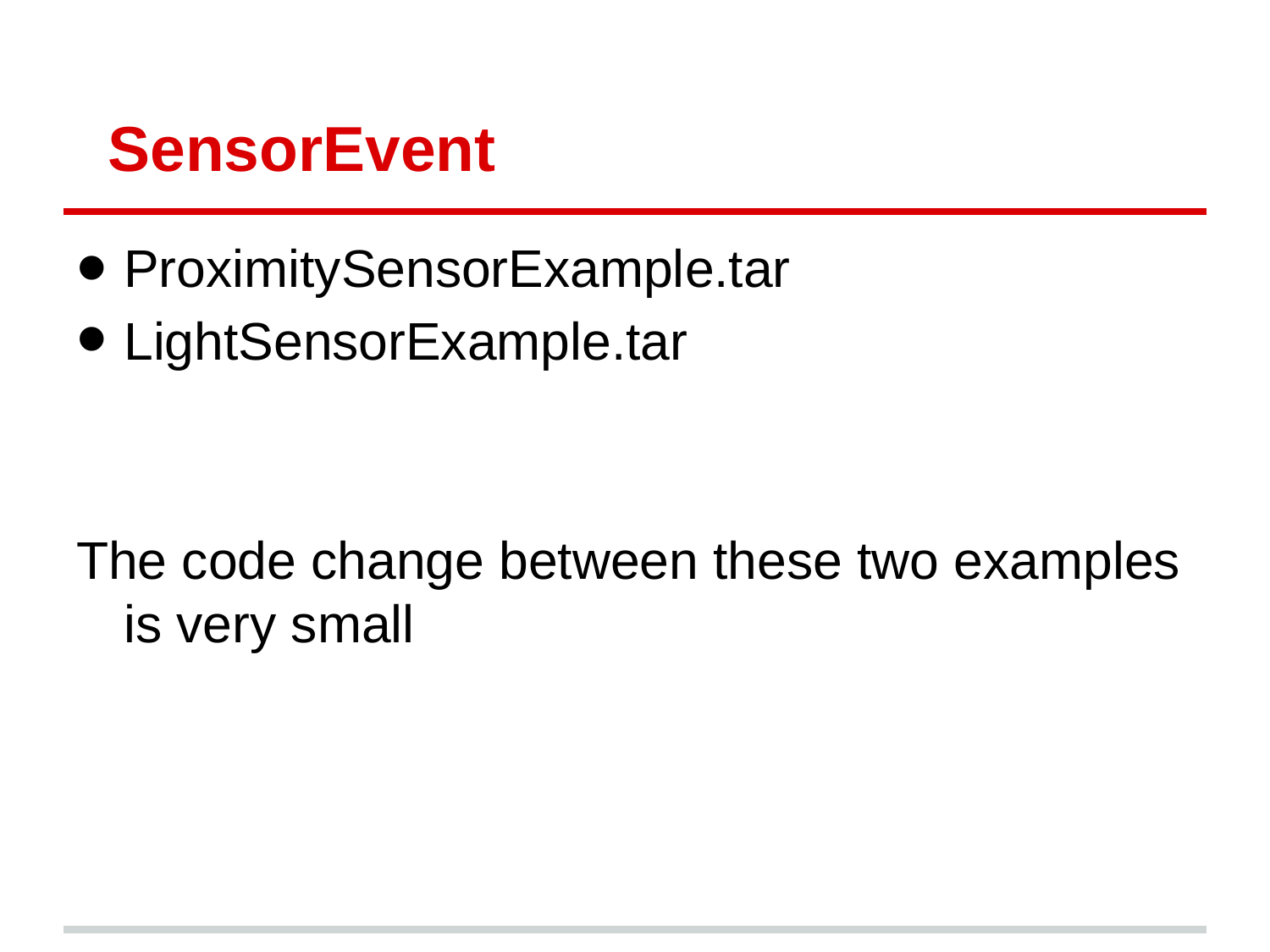

# SensorEvent
ProximitySensorExample.tar
LightSensorExample.tar

The code change between these two examples is very small